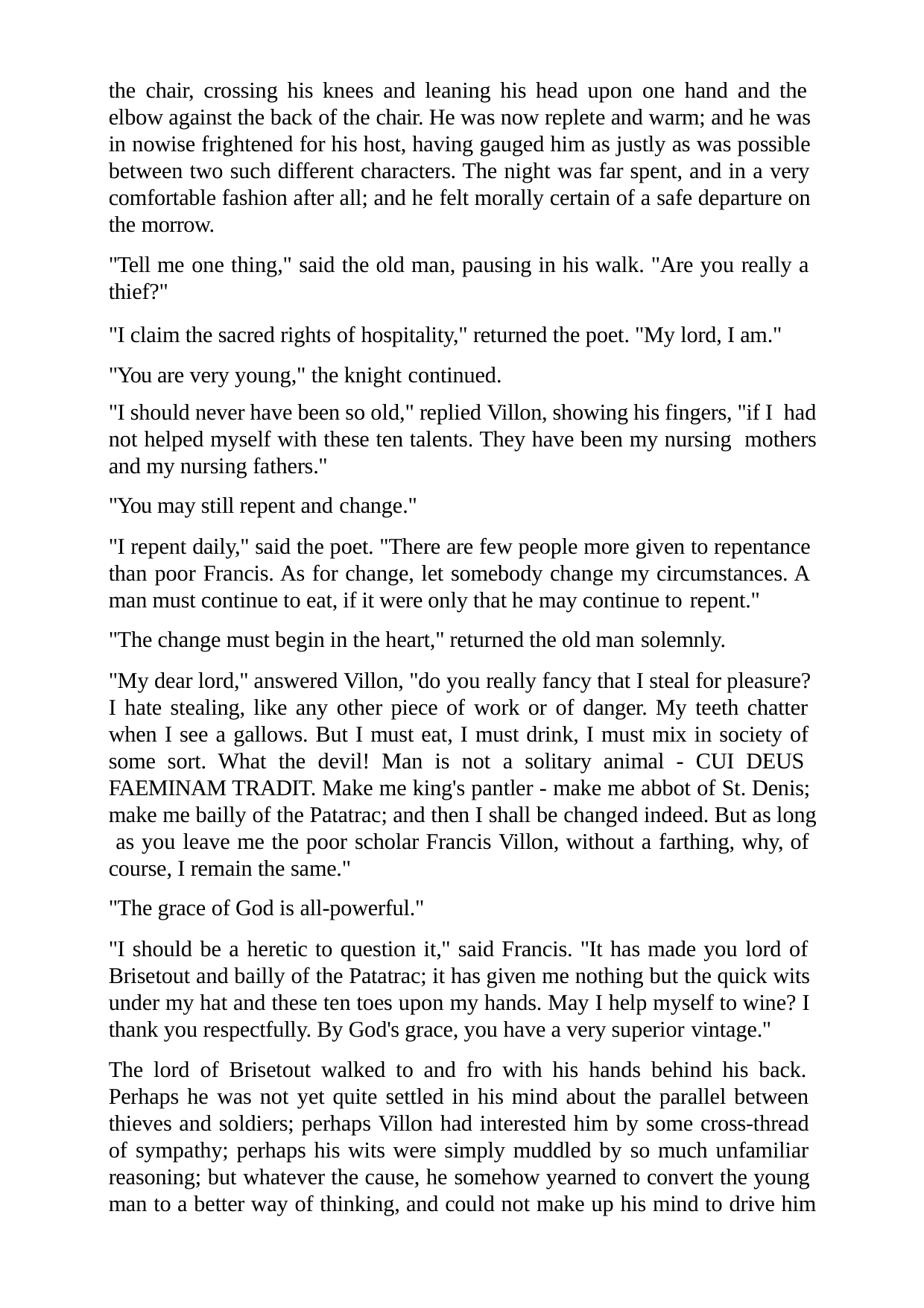

the chair, crossing his knees and leaning his head upon one hand and the  elbow against the back of the chair. He was now replete and warm; and he was  in nowise frightened for his host, having gauged him as justly as was possible  between two such different characters. The night was far spent, and in a very  comfortable fashion after all; and he felt morally certain of a safe departure on  the morrow.
"Tell me one thing," said the old man, pausing in his walk. "Are you really a  thief?"
"I claim the sacred rights of hospitality," returned the poet. "My lord, I am."  "You are very young," the knight continued.
"I should never have been so old," replied Villon, showing his fingers, "if I  had not helped myself with these ten talents. They have been my nursing  mothers and my nursing fathers."
"You may still repent and change."
"I repent daily," said the poet. "There are few people more given to repentance  than poor Francis. As for change, let somebody change my circumstances. A  man must continue to eat, if it were only that he may continue to repent."
"The change must begin in the heart," returned the old man solemnly.
"My dear lord," answered Villon, "do you really fancy that I steal for pleasure?  I hate stealing, like any other piece of work or of danger. My teeth chatter  when I see a gallows. But I must eat, I must drink, I must mix in society of  some sort. What the devil! Man is not a solitary animal - CUI DEUS  FAEMINAM TRADIT. Make me king's pantler - make me abbot of St. Denis;  make me bailly of the Patatrac; and then I shall be changed indeed. But as long  as you leave me the poor scholar Francis Villon, without a farthing, why, of  course, I remain the same."
"The grace of God is all-powerful."
"I should be a heretic to question it," said Francis. "It has made you lord of  Brisetout and bailly of the Patatrac; it has given me nothing but the quick wits  under my hat and these ten toes upon my hands. May I help myself to wine? I  thank you respectfully. By God's grace, you have a very superior vintage."
The lord of Brisetout walked to and fro with his hands behind his back.  Perhaps he was not yet quite settled in his mind about the parallel between  thieves and soldiers; perhaps Villon had interested him by some cross-thread  of sympathy; perhaps his wits were simply muddled by so much unfamiliar  reasoning; but whatever the cause, he somehow yearned to convert the young  man to a better way of thinking, and could not make up his mind to drive him